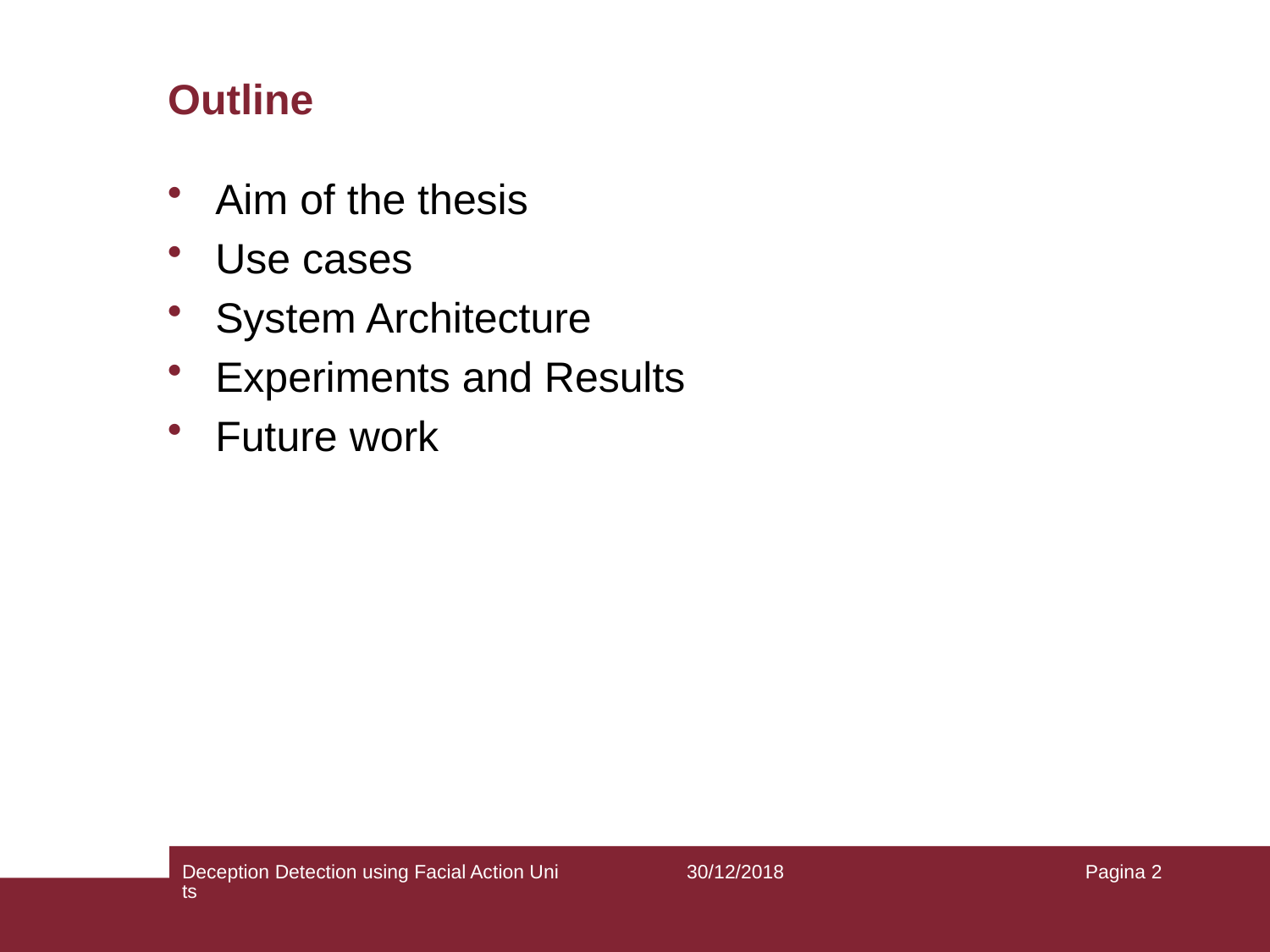

# Outline
Aim of the thesis
Use cases
System Architecture
Experiments and Results
Future work

Deception Detection using Facial Action Units
30/12/2018
Pagina 2